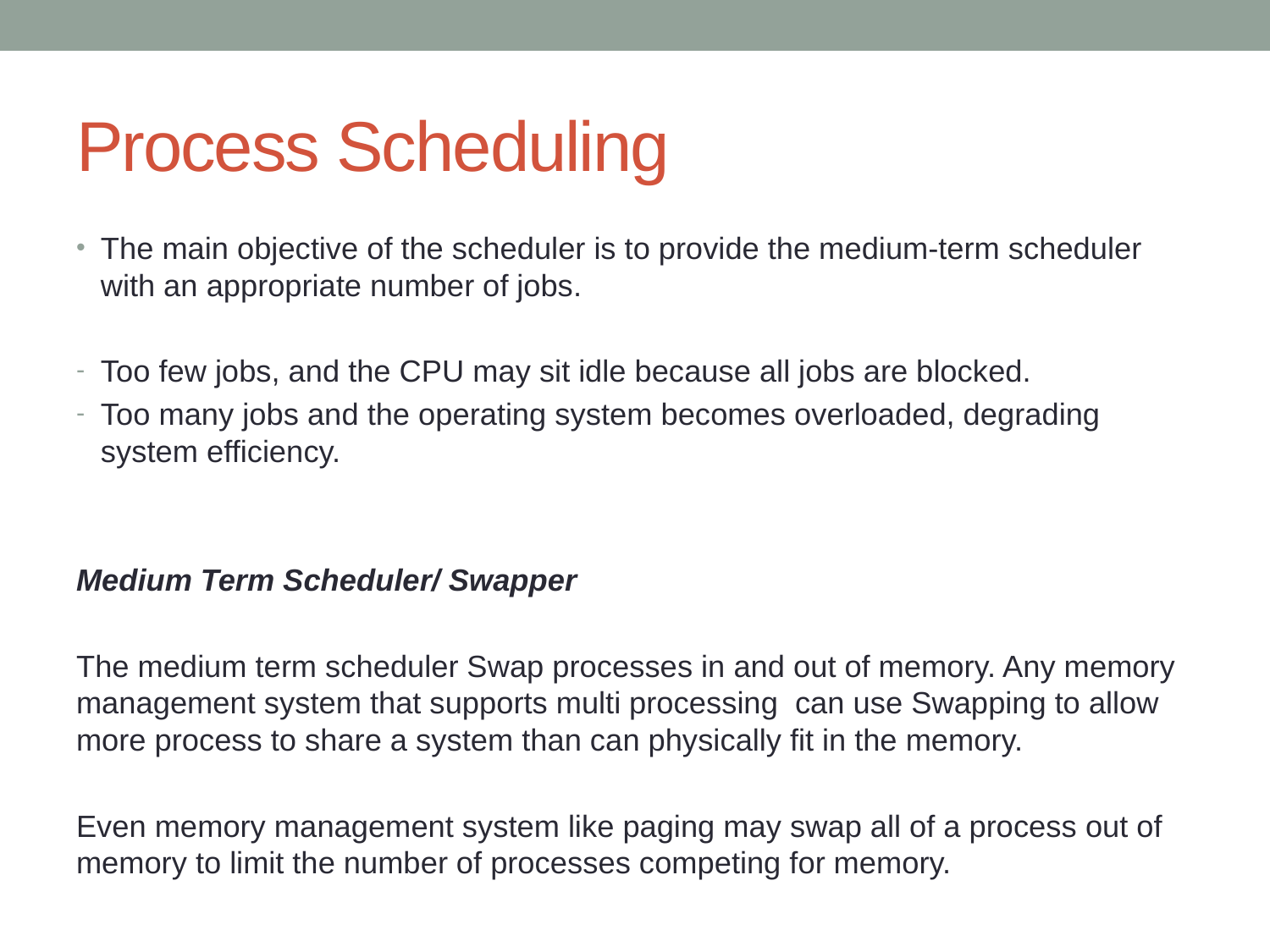

# Process Scheduling
The main objective of the scheduler is to provide the medium-term scheduler with an appropriate number of jobs.

Too few jobs, and the CPU may sit idle because all jobs are blocked.
Too many jobs and the operating system becomes overloaded, degrading system efficiency.

Medium Term Scheduler/ Swapper

The medium term scheduler Swap processes in and out of memory. Any memory management system that supports multi processing  can use Swapping to allow more process to share a system than can physically fit in the memory.

Even memory management system like paging may swap all of a process out of memory to limit the number of processes competing for memory.